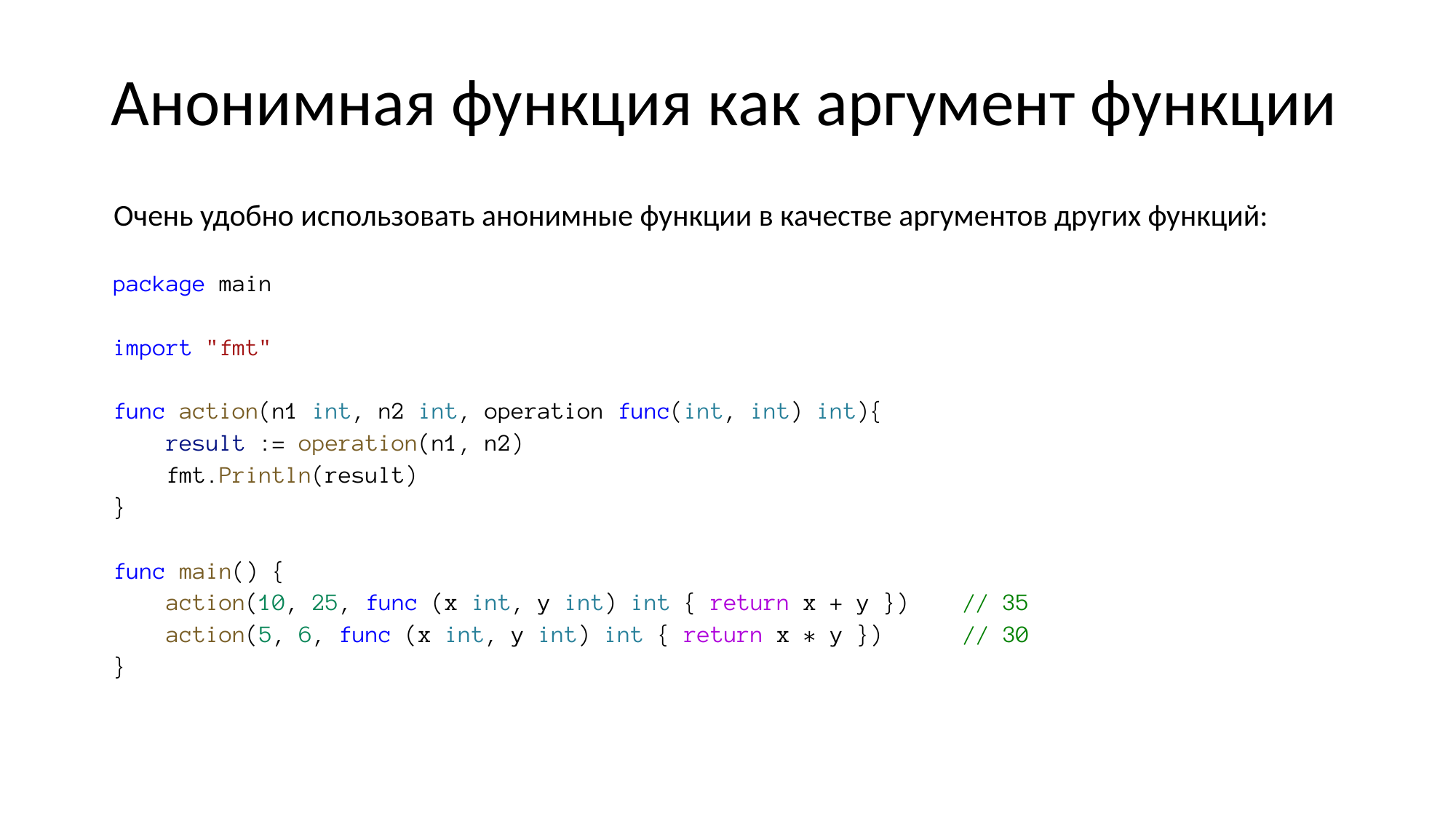

# Анонимная функция как аргумент функции
Очень удобно использовать анонимные функции в качестве аргументов других функций:

package main
import "fmt"
func action(n1 int, n2 int, operation func(int, int) int){
    result := operation(n1, n2)
    fmt.Println(result)
}
func main() {
    action(10, 25, func (x int, y int) int { return x + y })    // 35
    action(5, 6, func (x int, y int) int { return x * y })      // 30
}